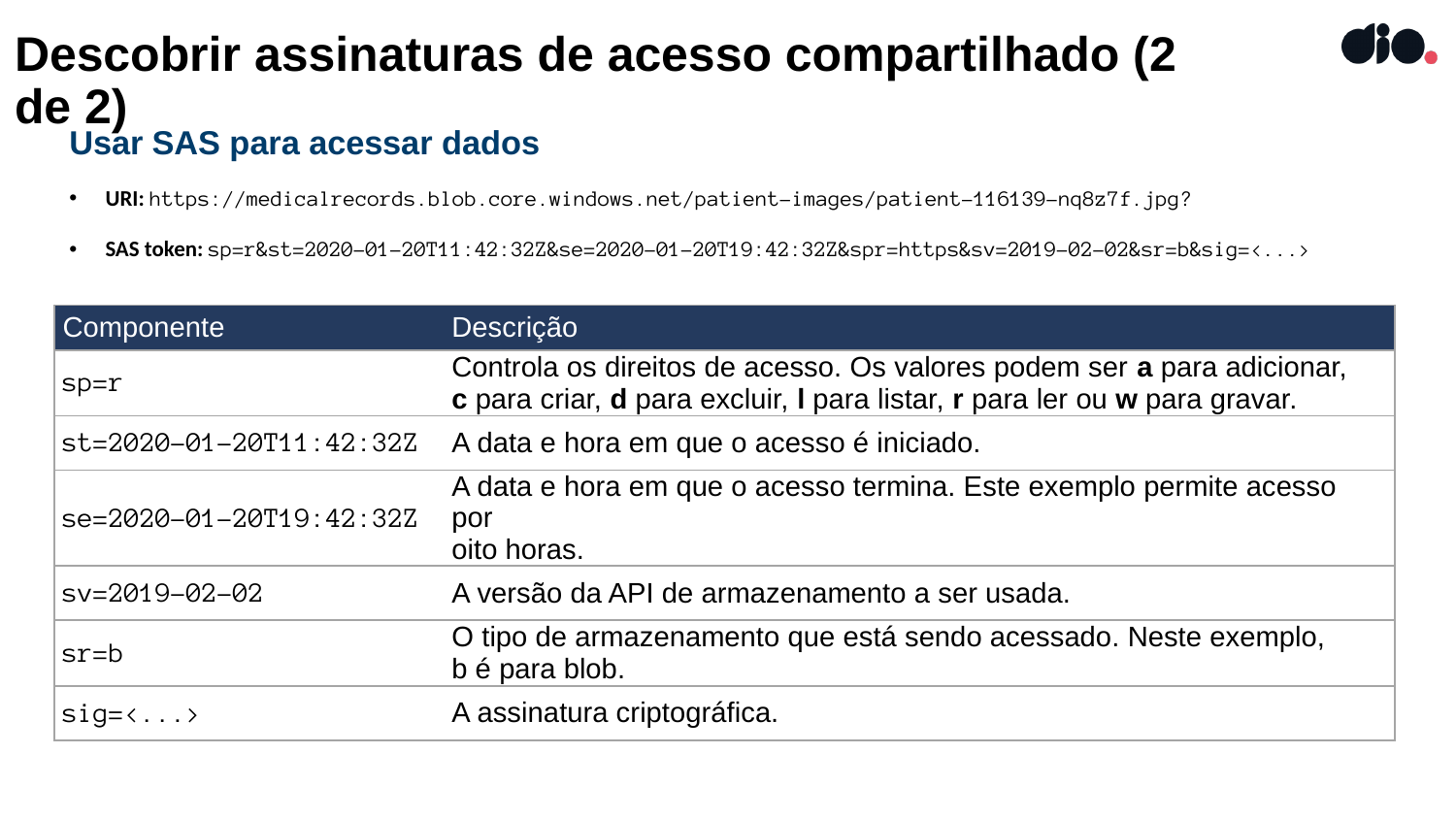

# Descobrir assinaturas de acesso compartilhado (2 de 2)
Usar SAS para acessar dados
URI: https://medicalrecords.blob.core.windows.net/patient-images/patient-116139-nq8z7f.jpg?
SAS token: sp=r&st=2020-01-20T11:42:32Z&se=2020-01-20T19:42:32Z&spr=https&sv=2019-02-02&sr=b&sig=<...>

| Componente | Descrição |
| --- | --- |
| sp=r | Controla os direitos de acesso. Os valores podem ser a para adicionar, c para criar, d para excluir, l para listar, r para ler ou w para gravar. |
| st=2020-01-20T11:42:32Z | A data e hora em que o acesso é iniciado. |
| se=2020-01-20T19:42:32Z | A data e hora em que o acesso termina. Este exemplo permite acesso por oito horas. |
| sv=2019-02-02 | A versão da API de armazenamento a ser usada. |
| sr=b | O tipo de armazenamento que está sendo acessado. Neste exemplo, b é para blob. |
| sig=<...> | A assinatura criptográfica. |